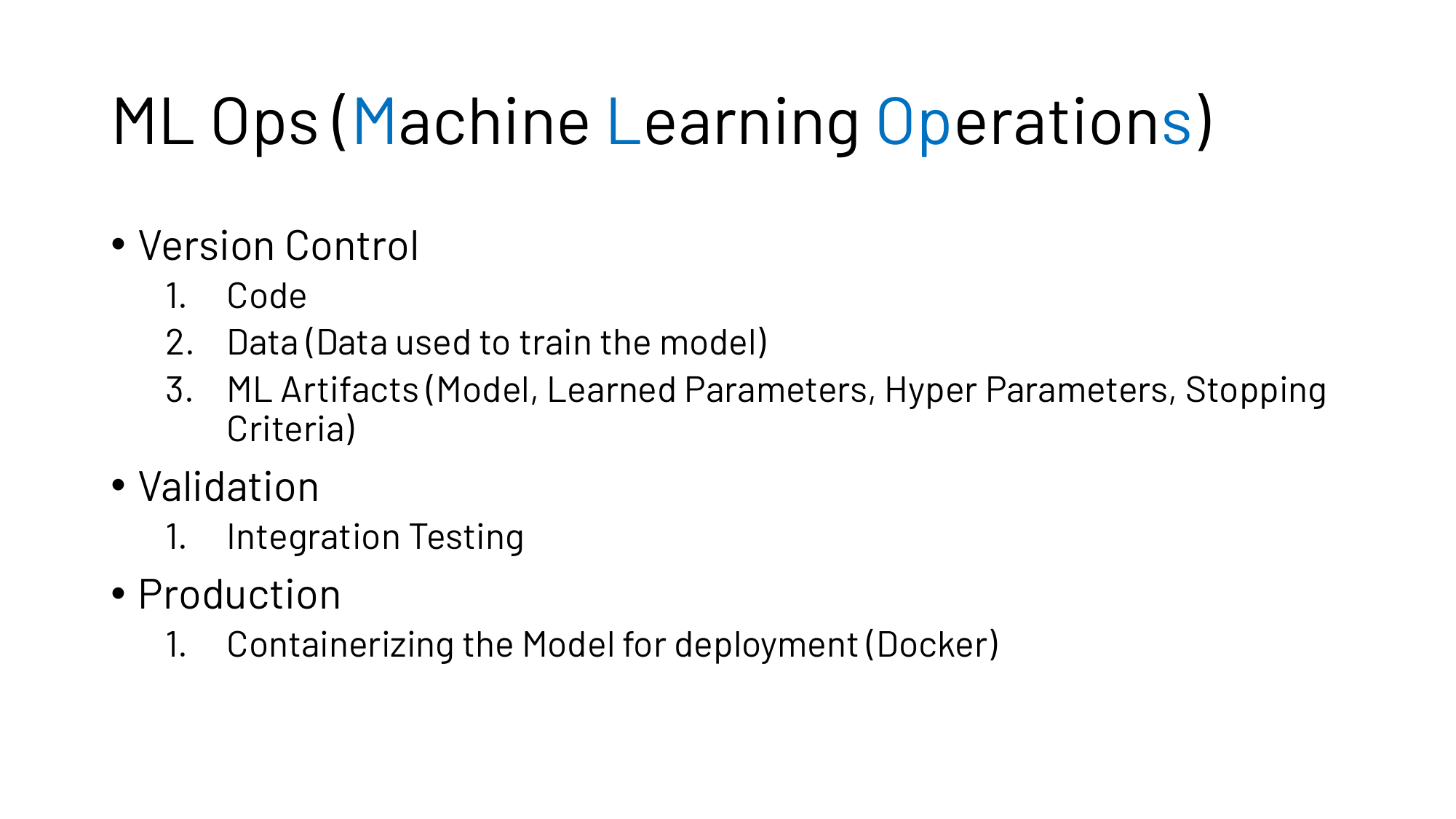

# ML Ops (Machine Learning Operations)
Version Control
Code
Data (Data used to train the model)
ML Artifacts (Model, Learned Parameters, Hyper Parameters, Stopping Criteria)
Validation
Integration Testing
Production
Containerizing the Model for deployment (Docker)